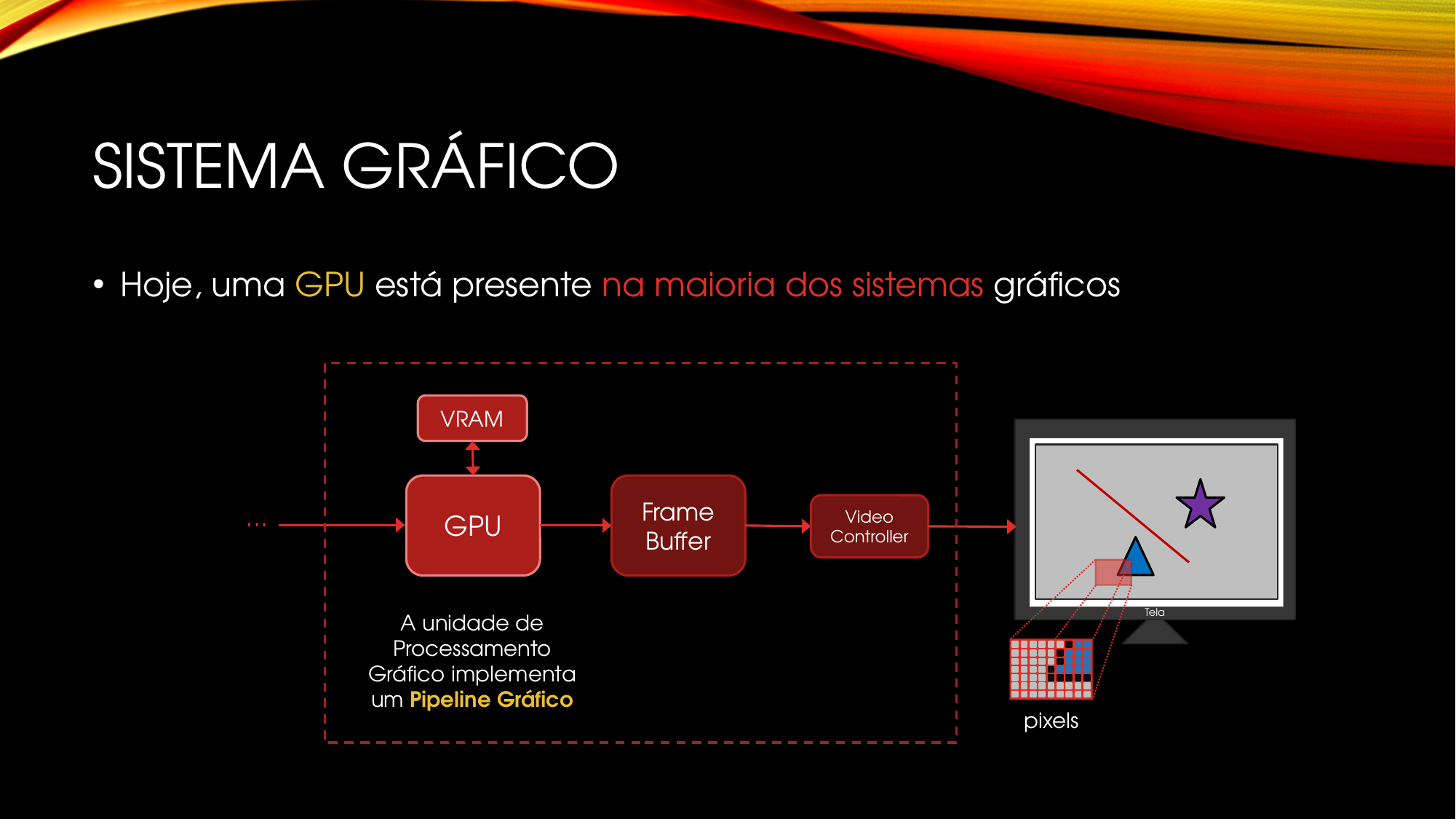

# Sistema Gráfico
Hoje, uma GPU está presente na maioria dos sistemas gráficos

VRAM

Tela

pixels
GPU
Frame Buffer
...
Video
Controller
A unidade de Processamento Gráfico implementa um Pipeline Gráfico